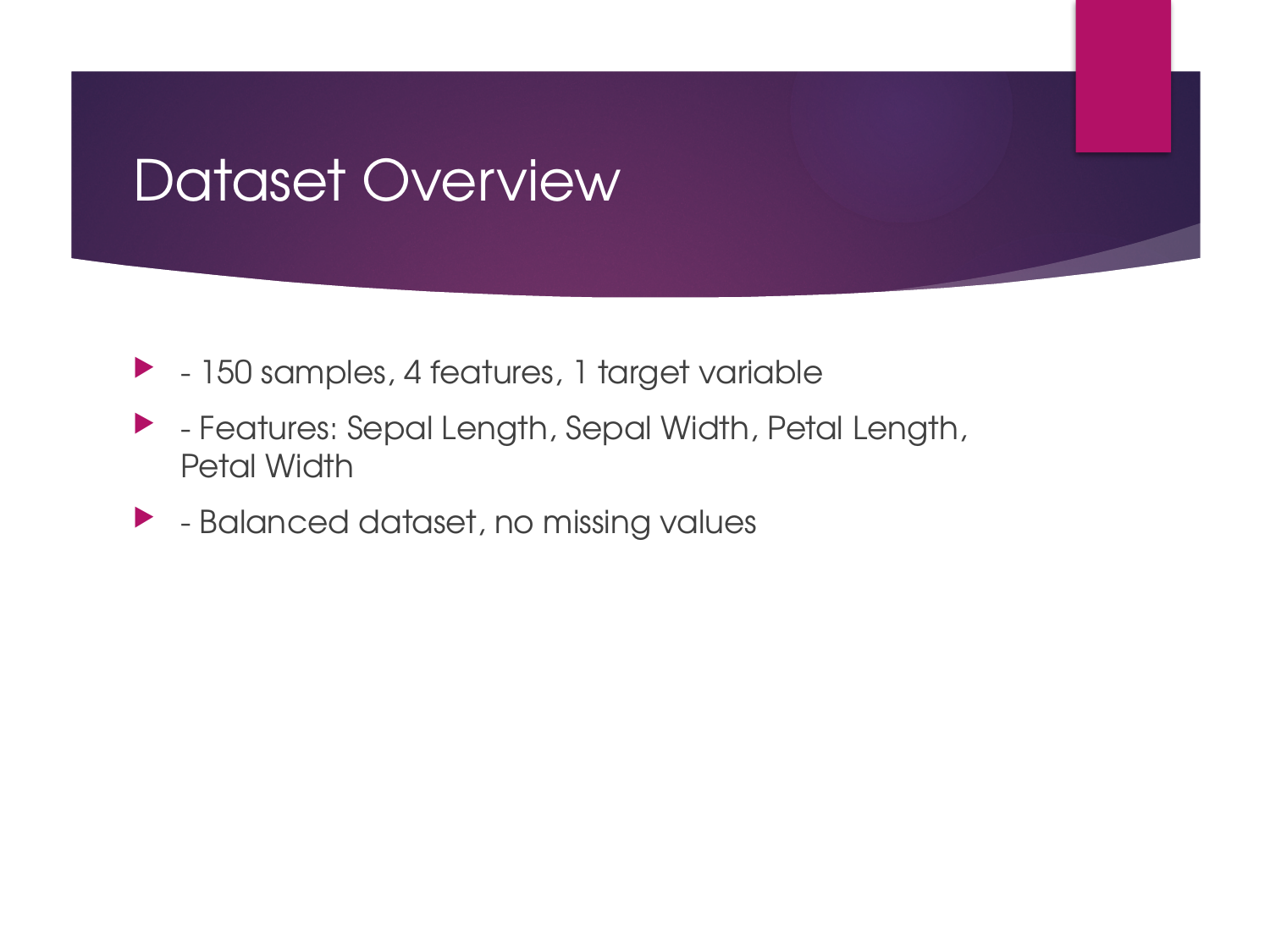

# Dataset Overview
- 150 samples, 4 features, 1 target variable
- Features: Sepal Length, Sepal Width, Petal Length, Petal Width
- Balanced dataset, no missing values